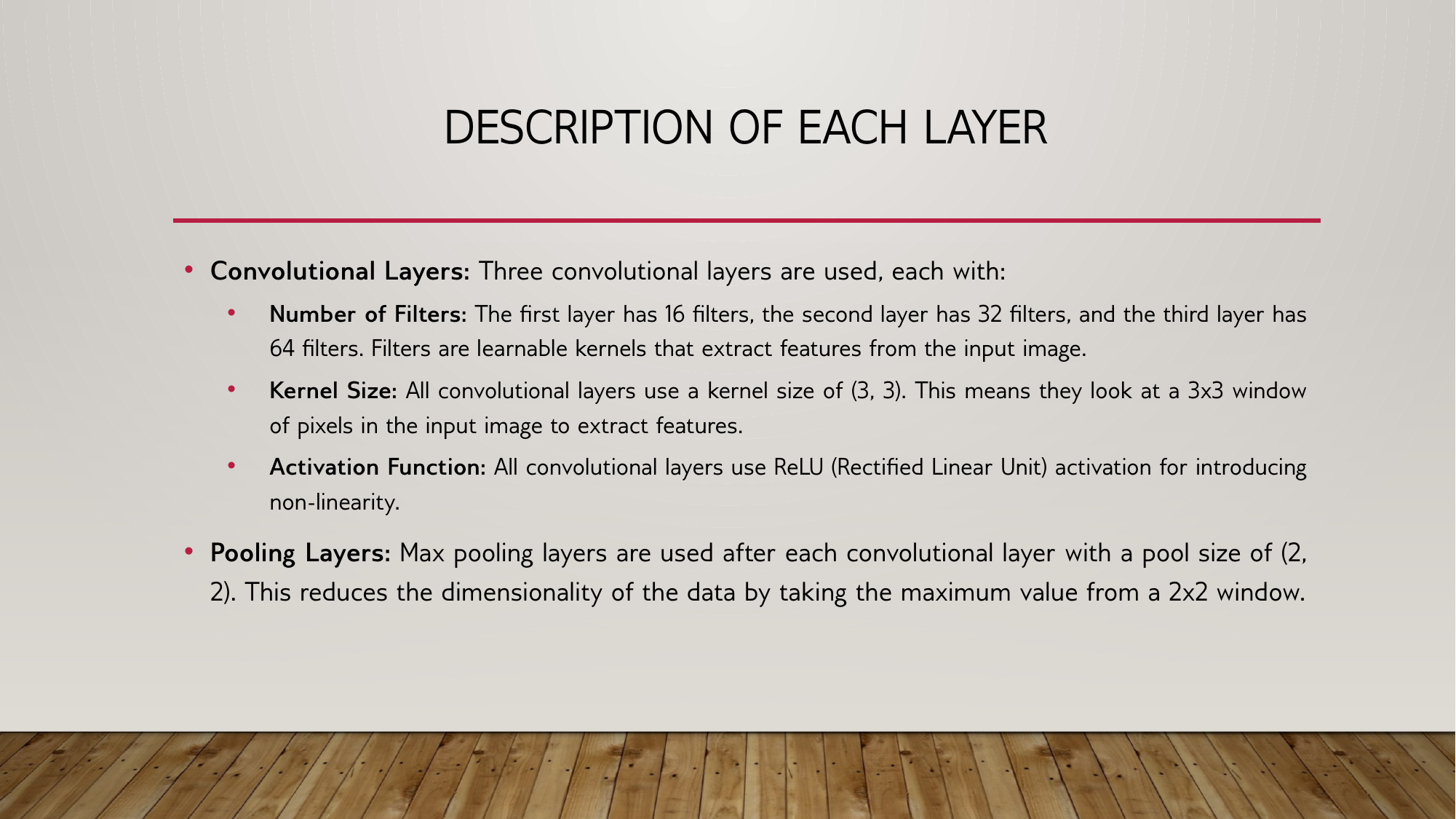

# Description of each layer
Convolutional Layers: Three convolutional layers are used, each with:
Number of Filters: The first layer has 16 filters, the second layer has 32 filters, and the third layer has 64 filters. Filters are learnable kernels that extract features from the input image.
Kernel Size: All convolutional layers use a kernel size of (3, 3). This means they look at a 3x3 window of pixels in the input image to extract features.
Activation Function: All convolutional layers use ReLU (Rectified Linear Unit) activation for introducing non-linearity.
Pooling Layers: Max pooling layers are used after each convolutional layer with a pool size of (2, 2). This reduces the dimensionality of the data by taking the maximum value from a 2x2 window.